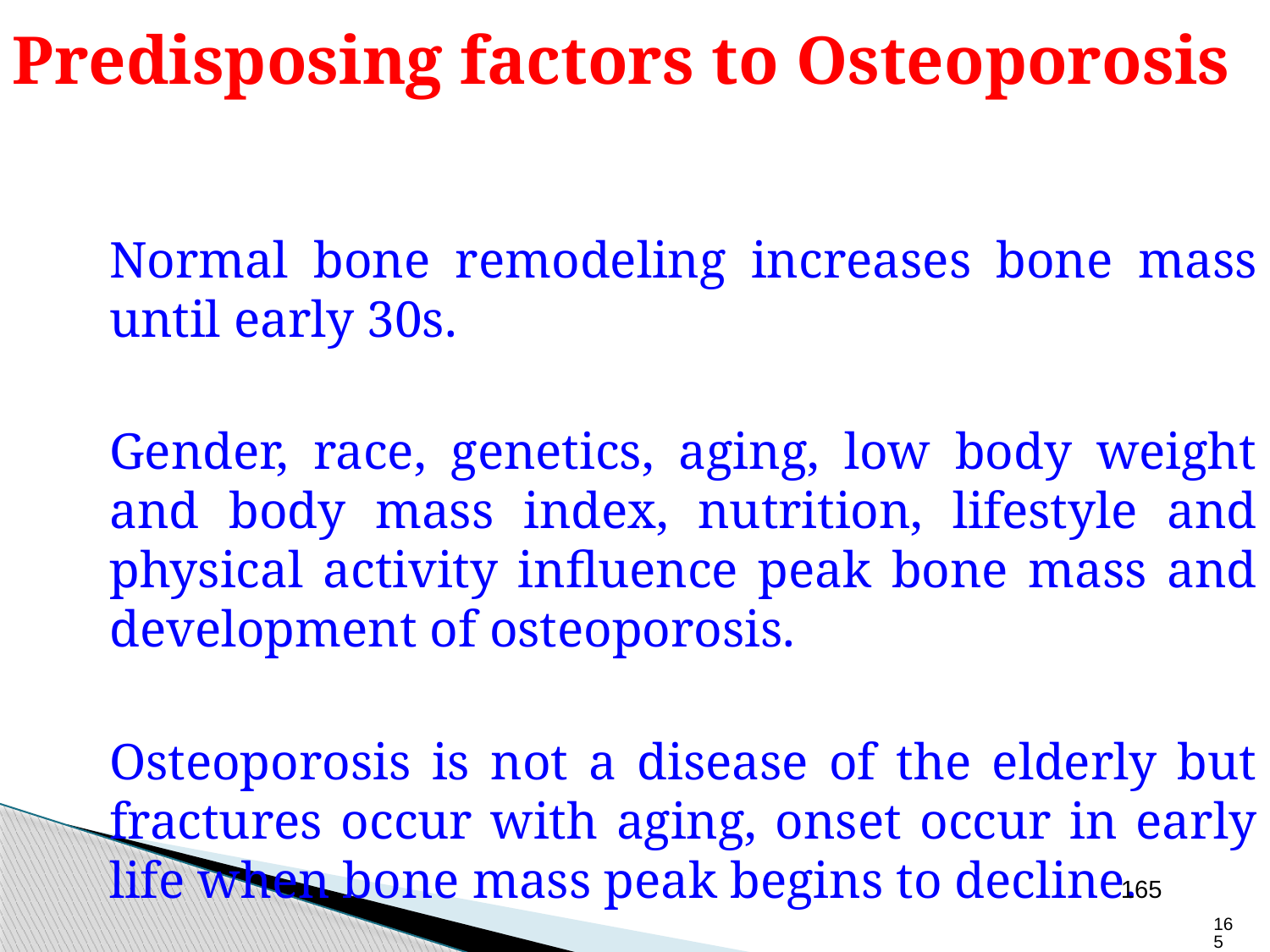

# Predisposing factors to Osteoporosis
	Normal bone remodeling increases bone mass until early 30s.

	Gender, race, genetics, aging, low body weight and body mass index, nutrition, lifestyle and physical activity influence peak bone mass and development of osteoporosis.

	Osteoporosis is not a disease of the elderly but fractures occur with aging, onset occur in early life when bone mass peak begins to decline.
165
165